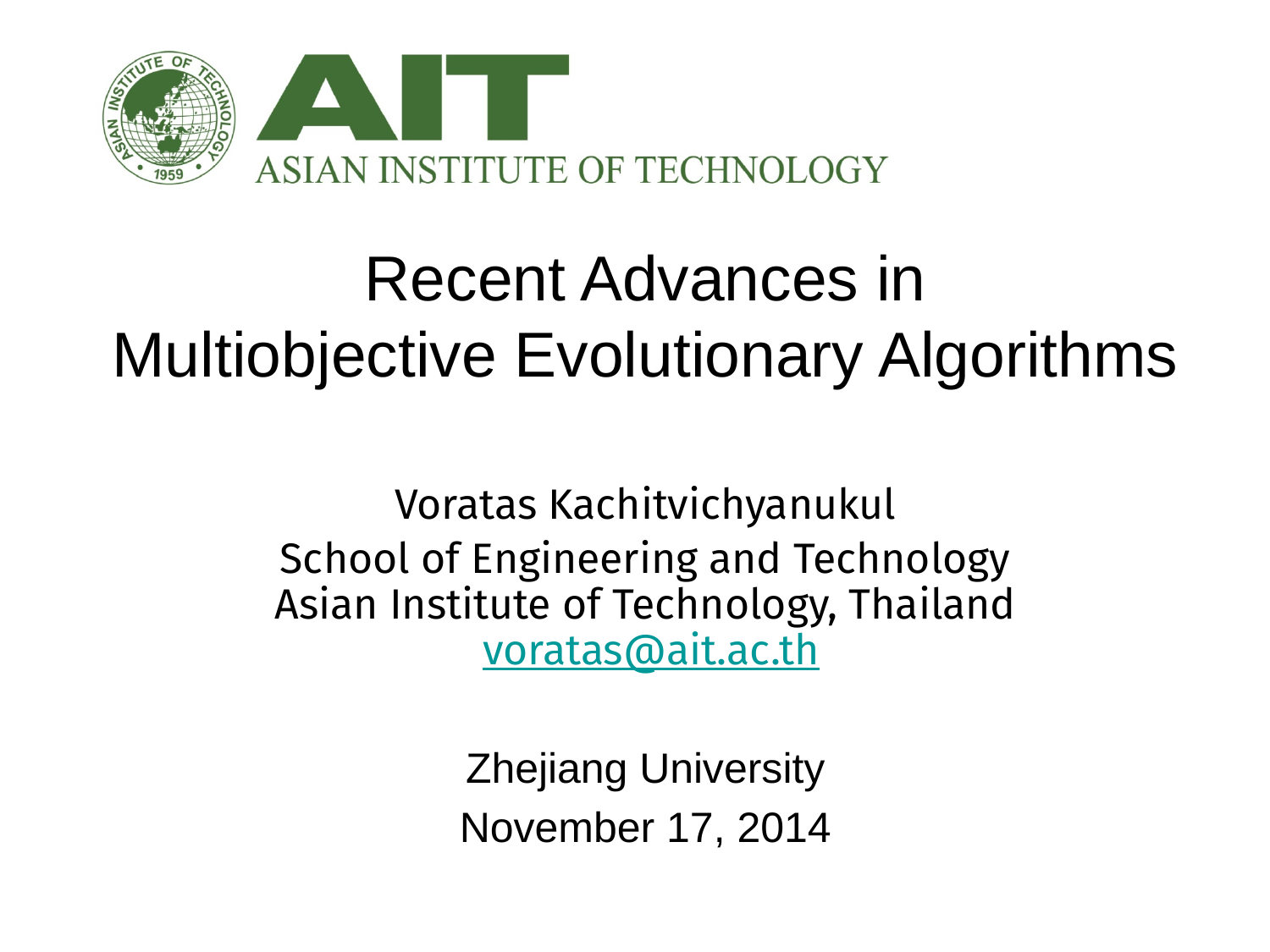

# Recent Advances in Multiobjective Evolutionary Algorithms
Voratas Kachitvichyanukul
School of Engineering and Technology
Asian Institute of Technology, Thailand
 voratas@ait.ac.th

Zhejiang University
November 17, 2014